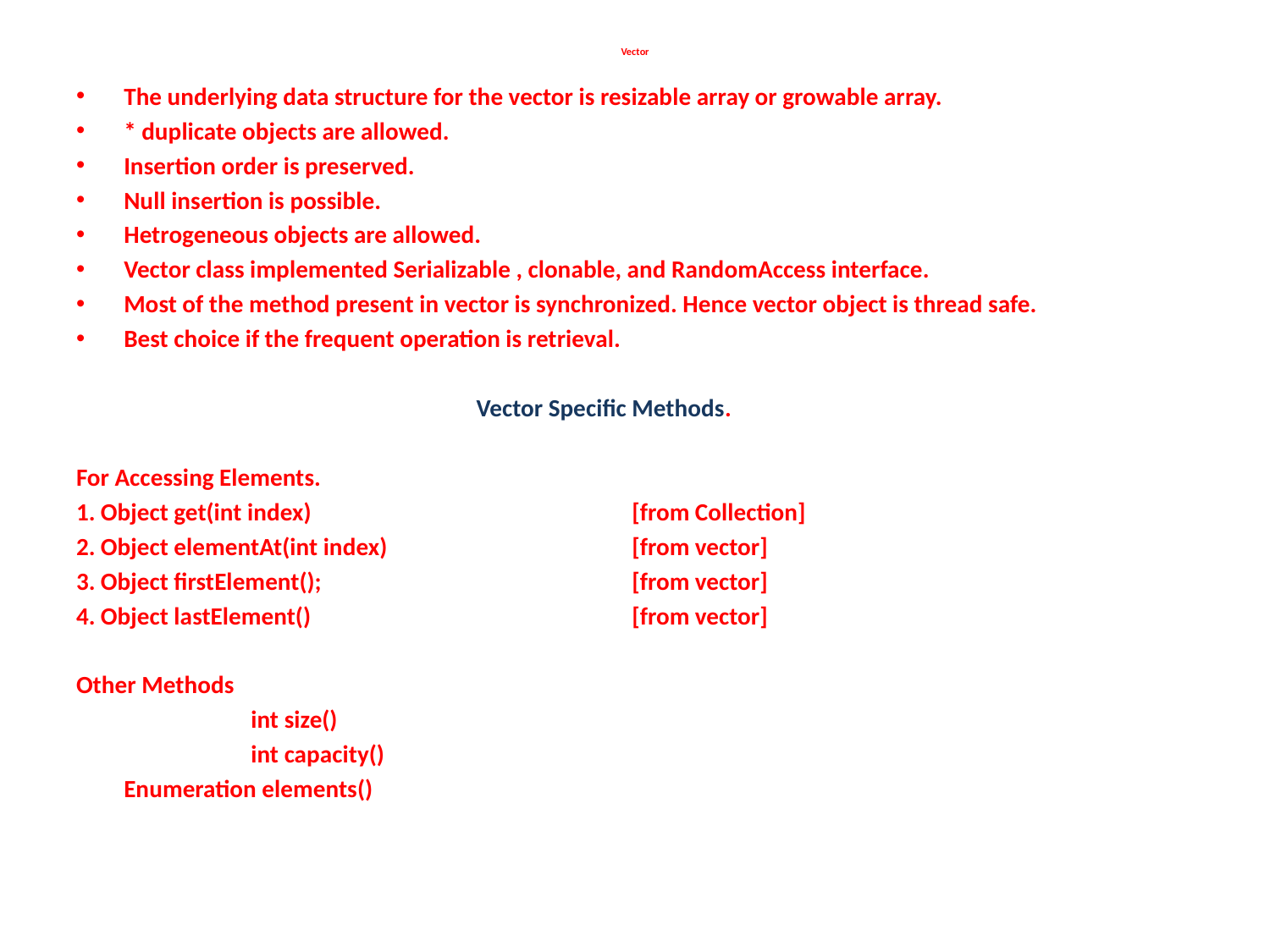

# Vector
The underlying data structure for the vector is resizable array or growable array.
* duplicate objects are allowed.
Insertion order is preserved.
Null insertion is possible.
Hetrogeneous objects are allowed.
Vector class implemented Serializable , clonable, and RandomAccess interface.
Most of the method present in vector is synchronized. Hence vector object is thread safe.
Best choice if the frequent operation is retrieval.

		                                         Vector Specific Methods.

For Accessing Elements.
1. Object get(int index)			[from Collection]
2. Object elementAt(int index)		[from vector]
3. Object firstElement();			[from vector]
4. Object lastElement()			[from vector]

Other Methods
		int size()
		int capacity()
	Enumeration elements()